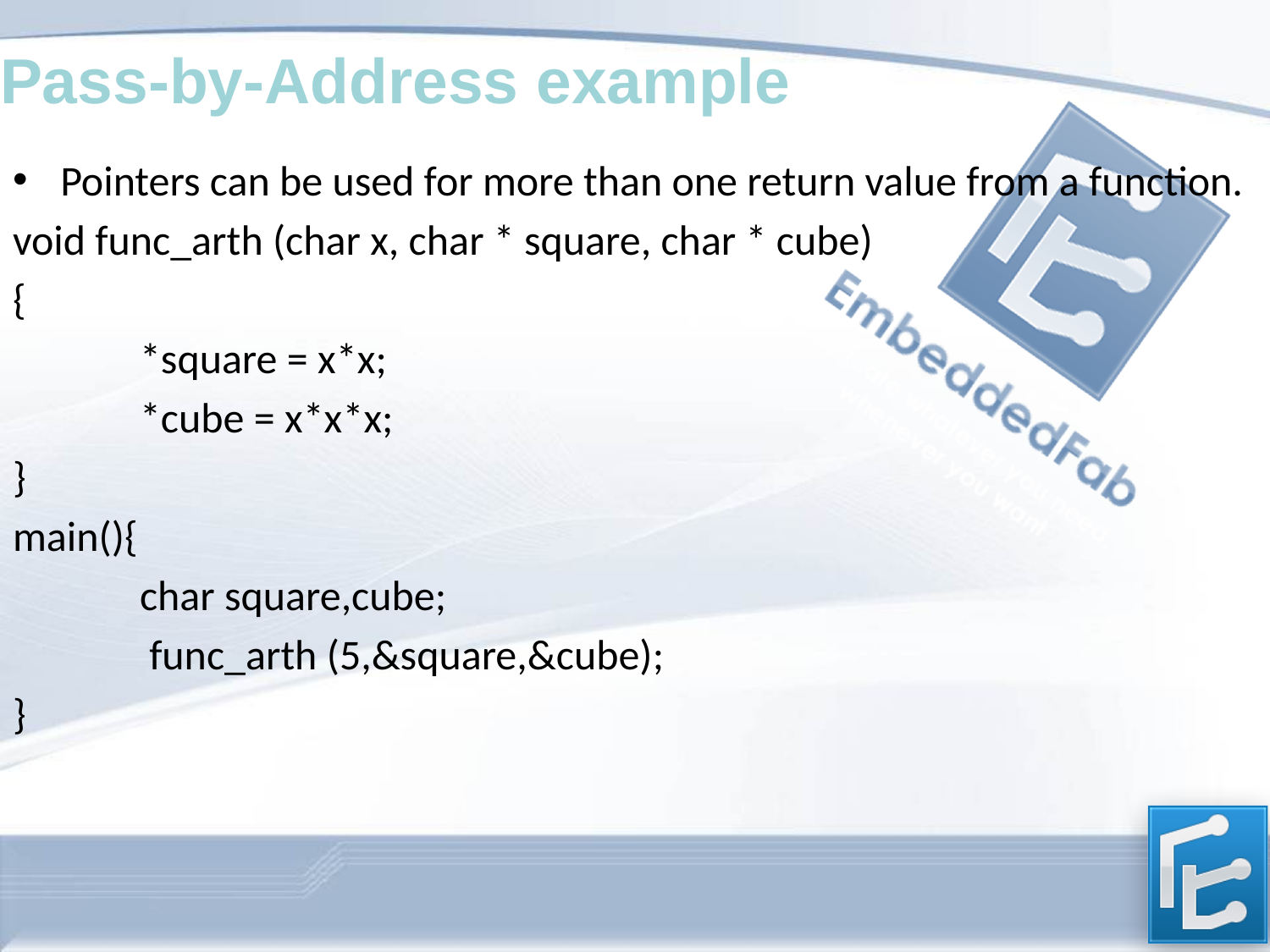

Pass-by-Address example
Pointers can be used for more than one return value from a function.
void func_arth (char x, char * square, char * cube)
{
	*square = x*x;
	*cube = x*x*x;
}
main(){
	char square,cube;
	 func_arth (5,&square,&cube);
}